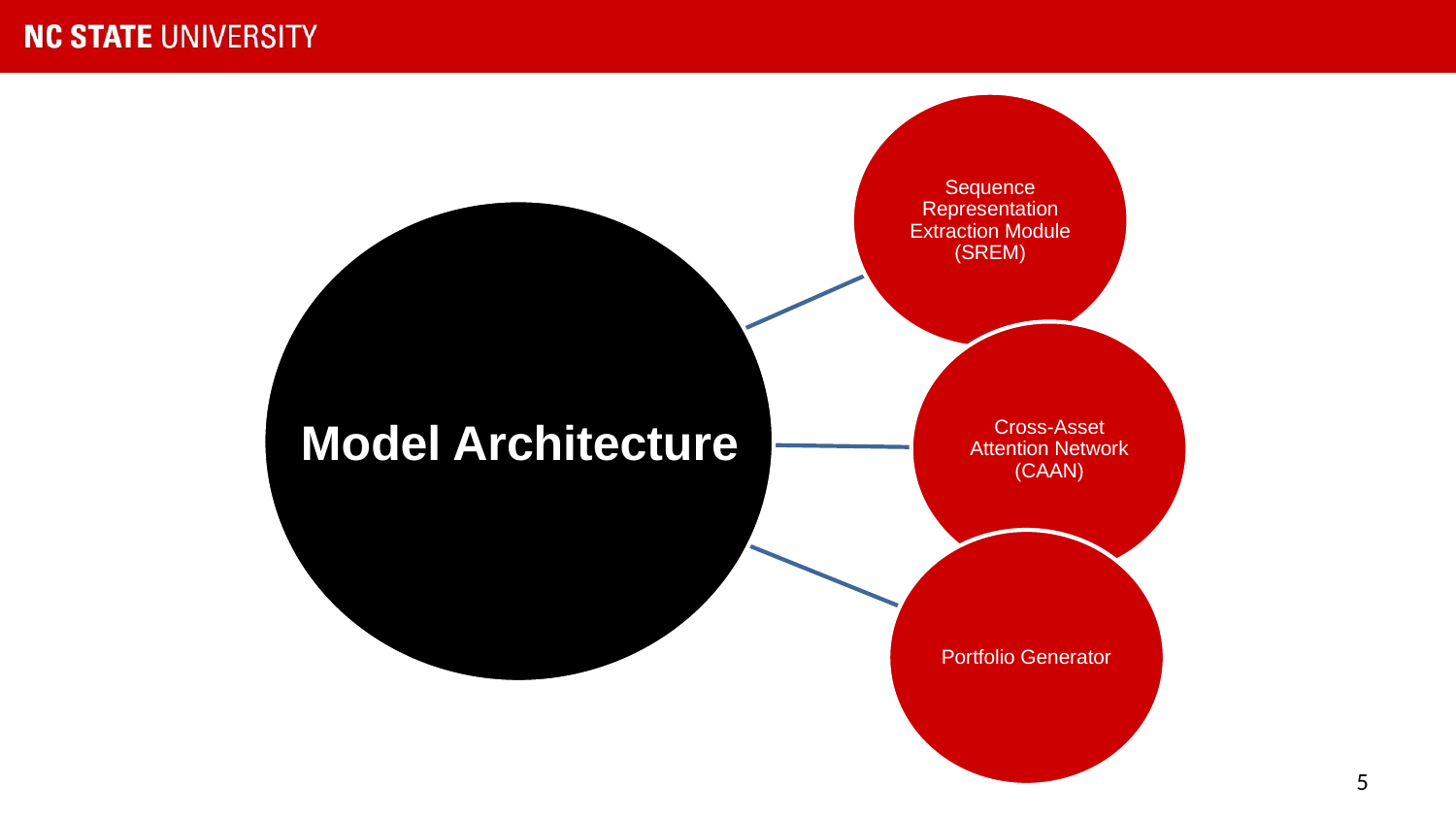

Sequence Representation Extraction Module (SREM)
Cross-Asset Attention Network (CAAN)
Portfolio Generator
Model Architecture
5